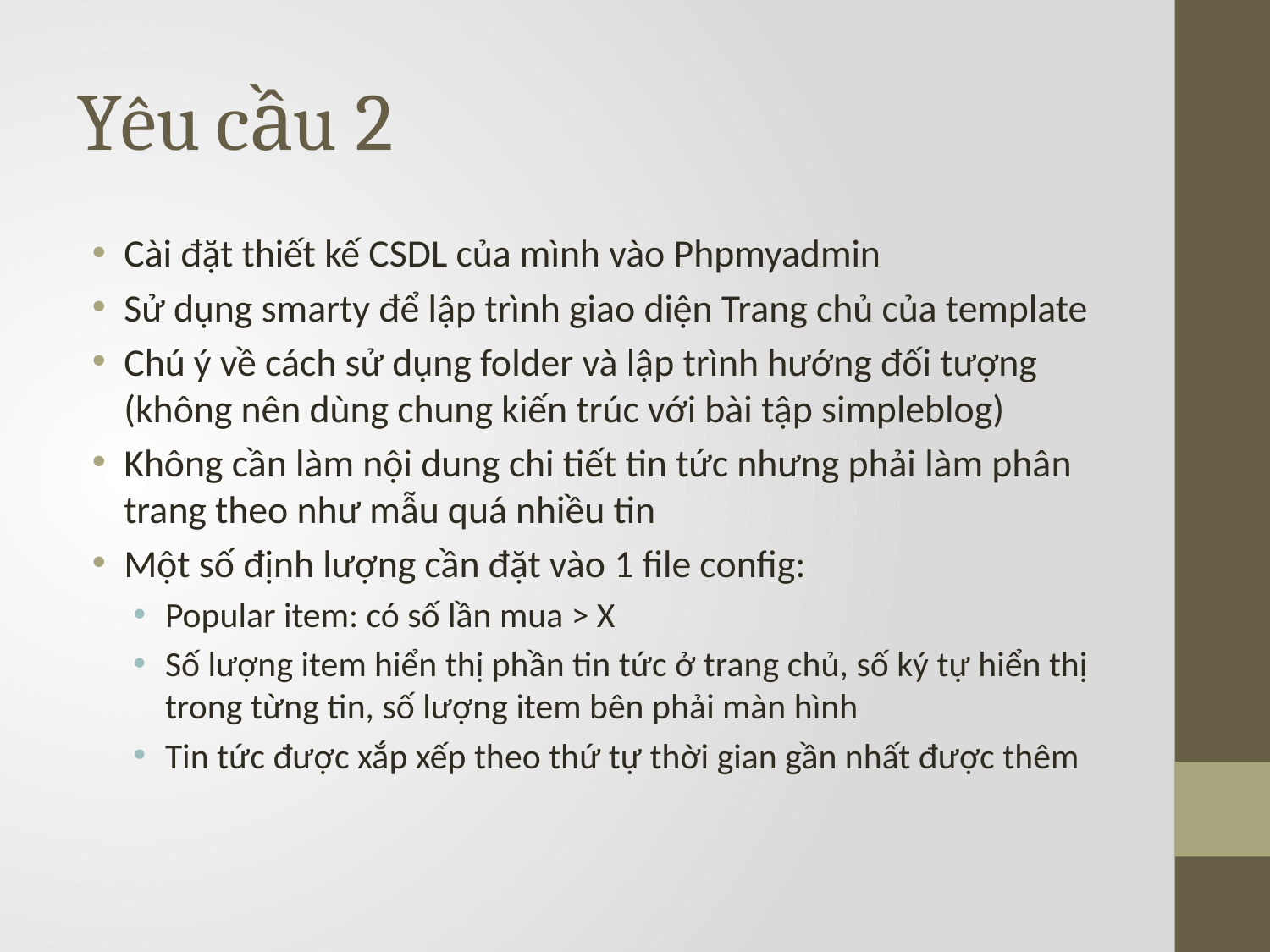

# Yêu cầu 2
Cài đặt thiết kế CSDL của mình vào Phpmyadmin
Sử dụng smarty để lập trình giao diện Trang chủ của template
Chú ý về cách sử dụng folder và lập trình hướng đối tượng (không nên dùng chung kiến trúc với bài tập simpleblog)
Không cần làm nội dung chi tiết tin tức nhưng phải làm phân trang theo như mẫu quá nhiều tin
Một số định lượng cần đặt vào 1 file config:
Popular item: có số lần mua > X
Số lượng item hiển thị phần tin tức ở trang chủ, số ký tự hiển thị trong từng tin, số lượng item bên phải màn hình
Tin tức được xắp xếp theo thứ tự thời gian gần nhất được thêm